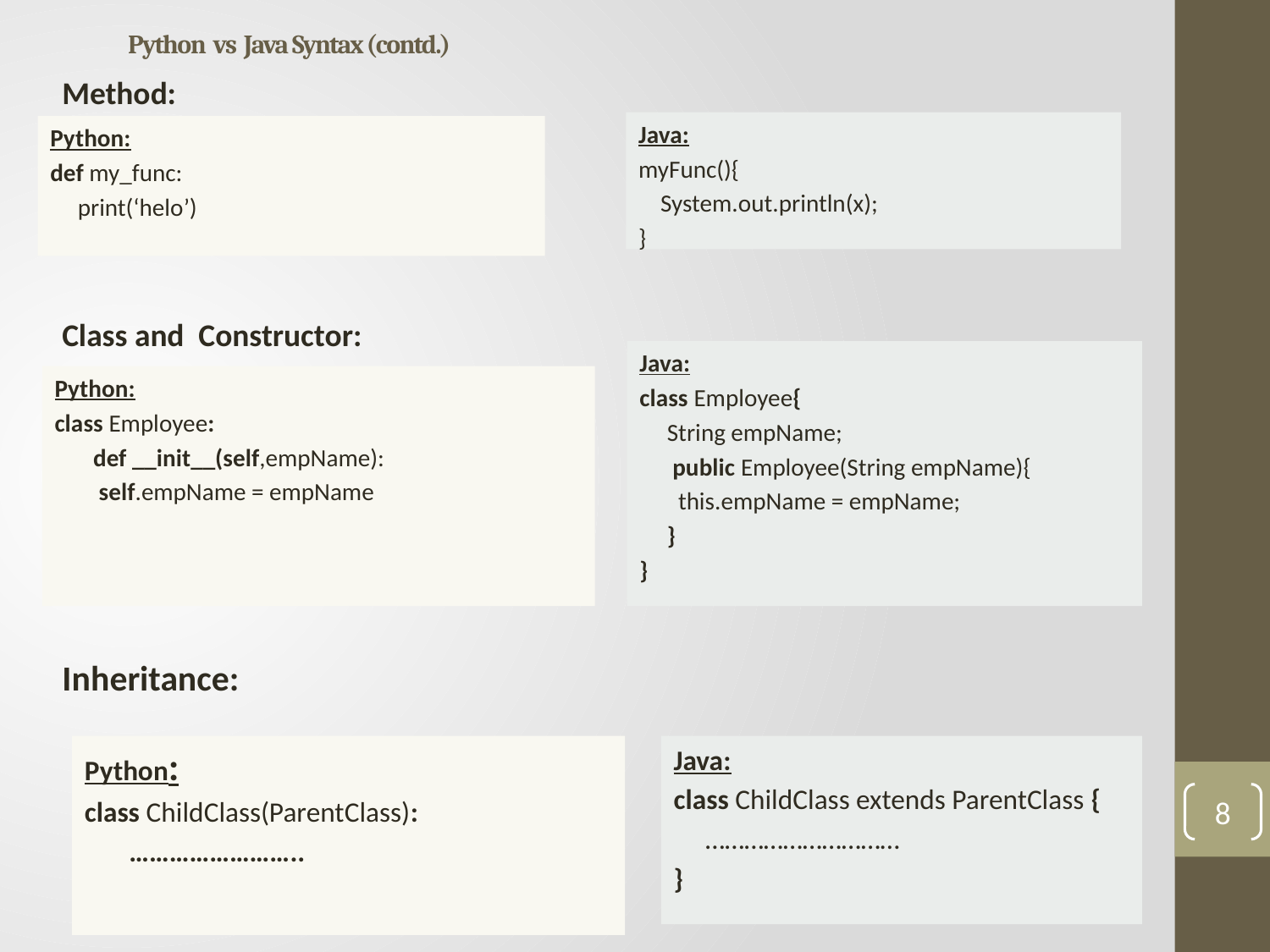

# Python  vs  Java Syntax (contd.)
Method:

Class and  Constructor:

Inheritance:
Java:
myFunc(){
    System.out.println(x);
}
Python:
def my_func:
     print(‘helo’)

Java:
class Employee{
     String empName;
      public Employee(String empName){
       this.empName = empName;
     }
}
Python:
class Employee:
       def __init__(self,empName):
        self.empName = empName

Python:
class ChildClass(ParentClass):
       ……………………..

Java:
class ChildClass extends ParentClass {
     …………………………
}
8